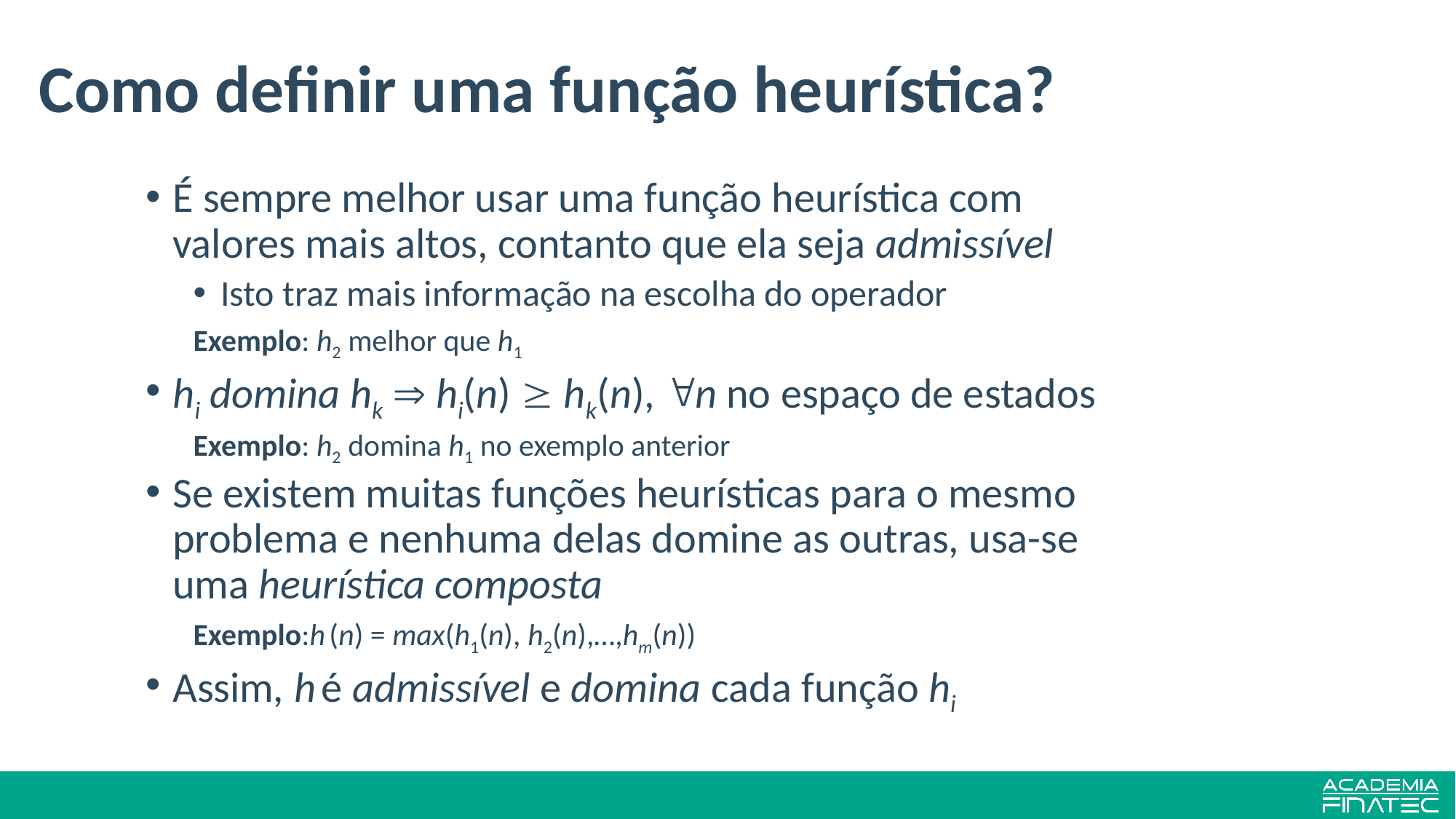

# Como definir uma função heurística?
É sempre melhor usar uma função heurística com valores mais altos, contanto que ela seja admissível
Isto traz mais informação na escolha do operador
Exemplo: h2 melhor que h1
hi domina hk ⇒ hi(n) ≥ hk(n), ∀n no espaço de estados
Exemplo: h2 domina h1 no exemplo anterior
Se existem muitas funções heurísticas para o mesmo problema e nenhuma delas domine as outras, usa-se uma heurística composta
Exemplo:h (n) = max(h1(n), h2(n),…,hm(n))
Assim, h é admissível e domina cada função hi